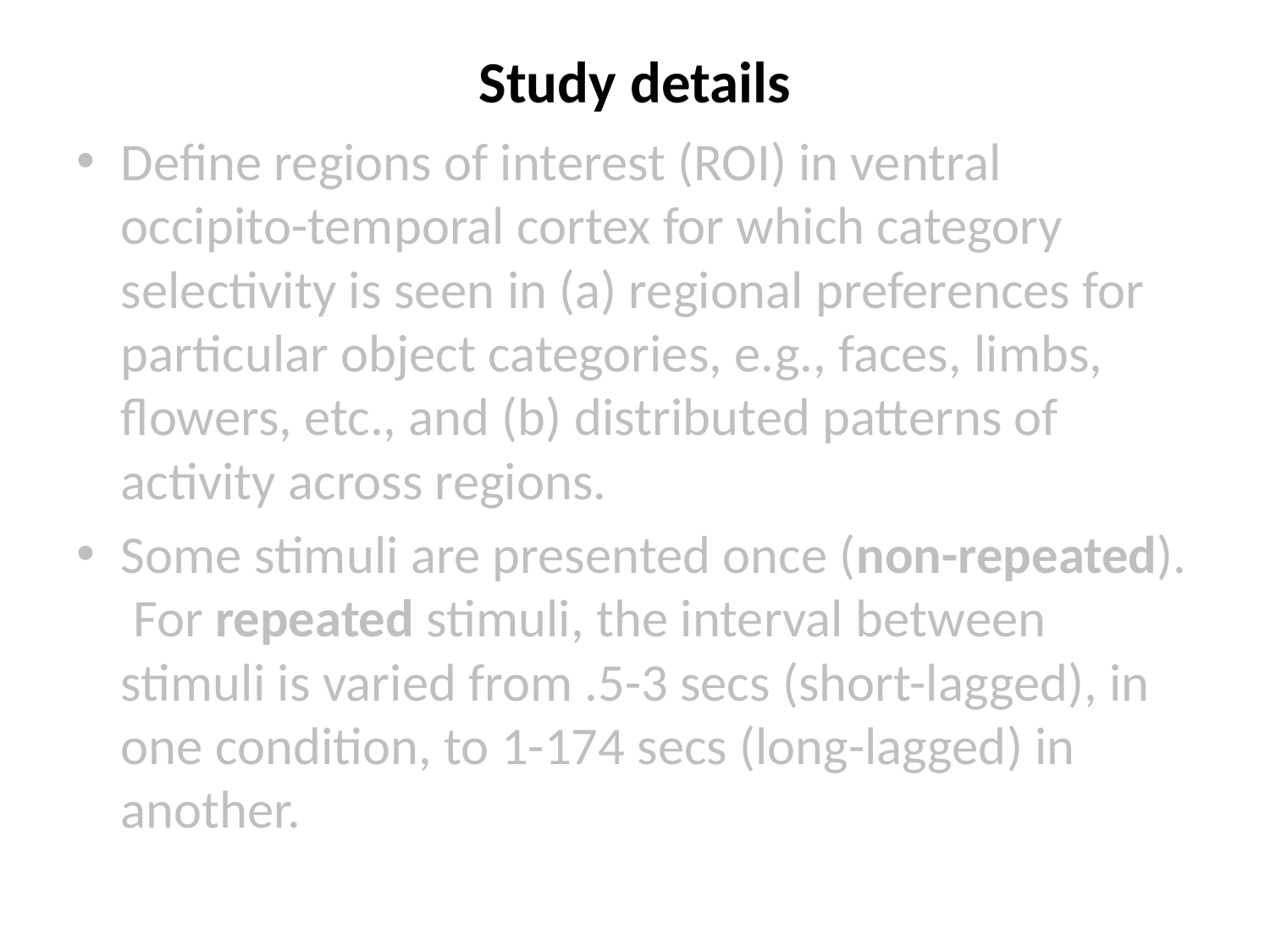

# Study details
Define regions of interest (ROI) in ventral occipito-temporal cortex for which category selectivity is seen in (a) regional preferences for particular object categories, e.g., faces, limbs, flowers, etc., and (b) distributed patterns of activity across regions.
Some stimuli are presented once (non-repeated).  For repeated stimuli, the interval between stimuli is varied from .5-3 secs (short-lagged), in one condition, to 1-174 secs (long-lagged) in another.